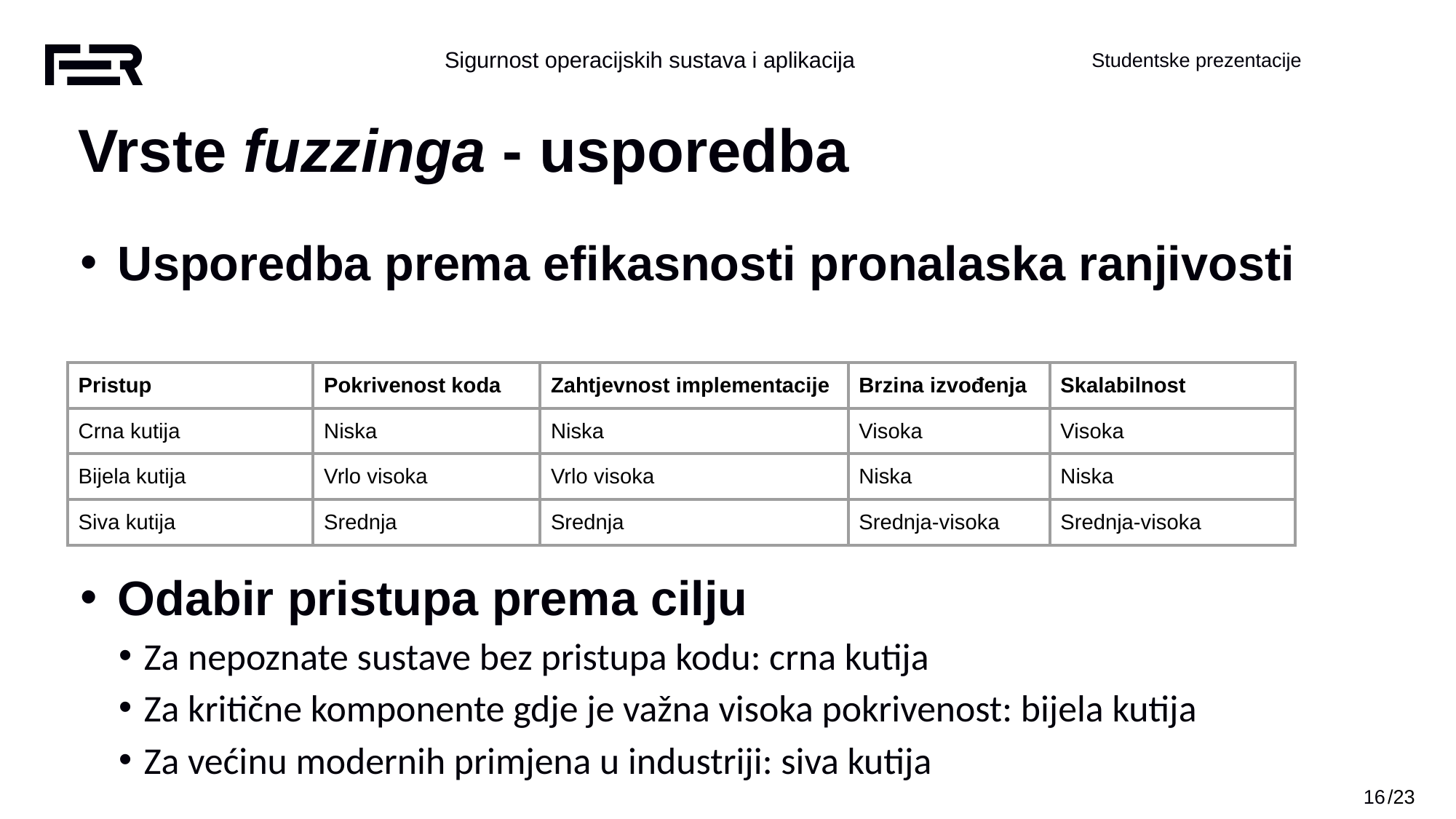

Vrste fuzzinga - usporedba
Usporedba prema efikasnosti pronalaska ranjivosti

Odabir pristupa prema cilju
Za nepoznate sustave bez pristupa kodu: crna kutija
Za kritične komponente gdje je važna visoka pokrivenost: bijela kutija
Za većinu modernih primjena u industriji: siva kutija
| Pristup | Pokrivenost koda | Zahtjevnost implementacije | Brzina izvođenja | Skalabilnost |
| --- | --- | --- | --- | --- |
| Crna kutija | Niska | Niska | Visoka | Visoka |
| Bijela kutija | Vrlo visoka | Vrlo visoka | Niska | Niska |
| Siva kutija | Srednja | Srednja | Srednja-visoka | Srednja-visoka |
16
/23